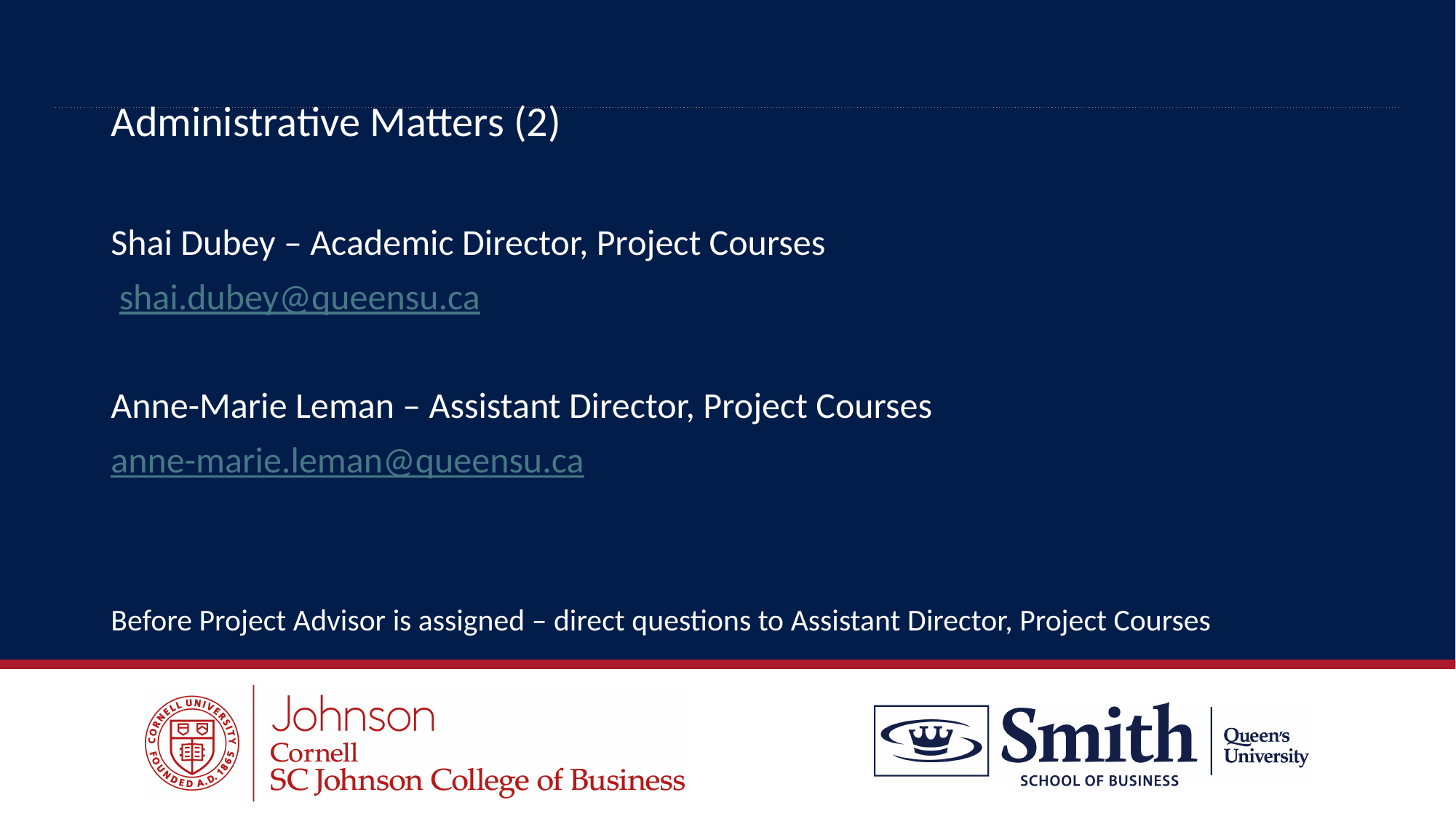

# Administrative Matters (2)
Shai Dubey – Academic Director, Project Courses
 shai.dubey@queensu.ca

Anne-Marie Leman – Assistant Director, Project Courses
anne-marie.leman@queensu.ca

Before Project Advisor is assigned – direct questions to Assistant Director, Project Courses